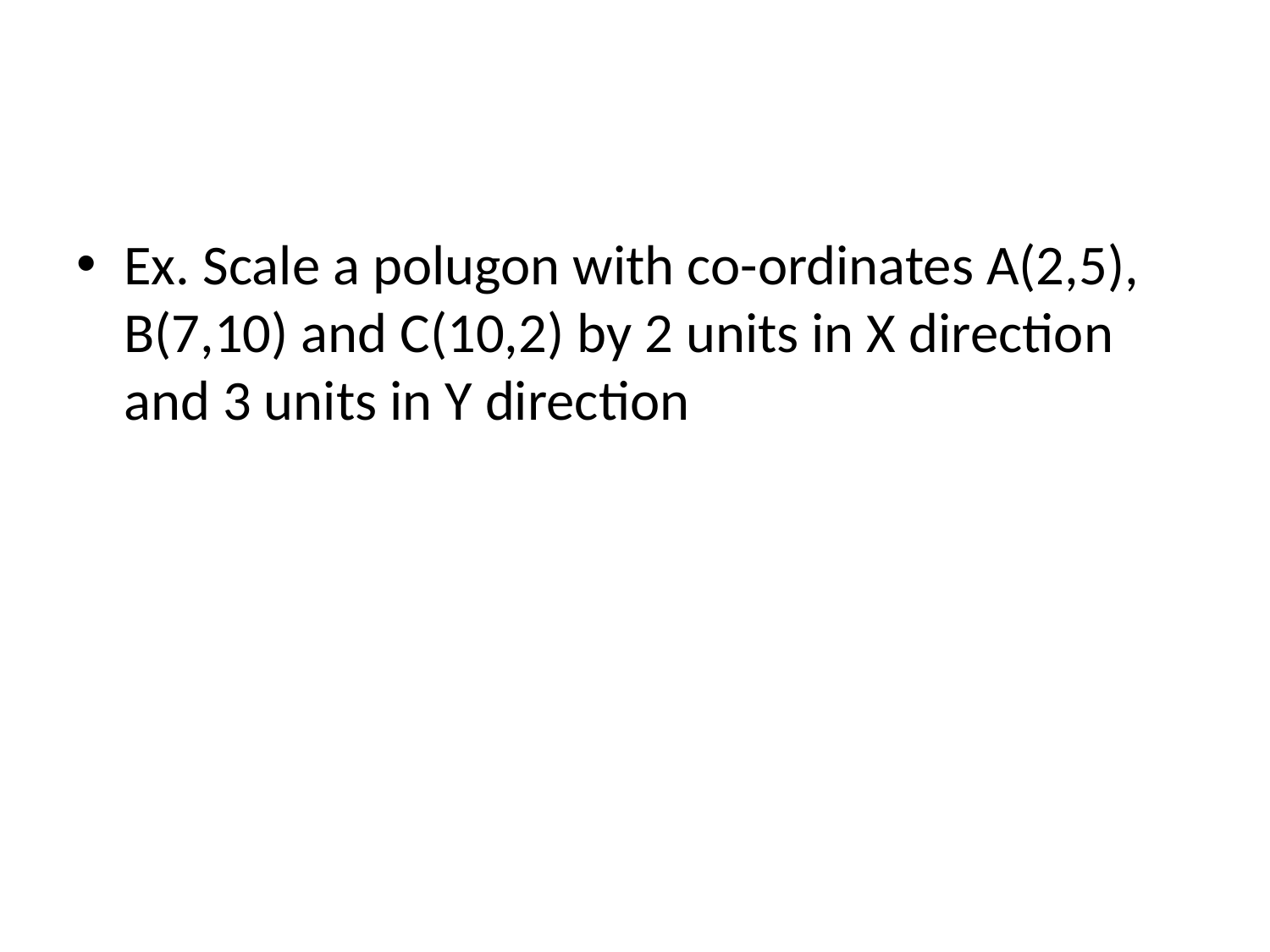

#
Ex. Scale a polugon with co-ordinates A(2,5), B(7,10) and C(10,2) by 2 units in X direction and 3 units in Y direction